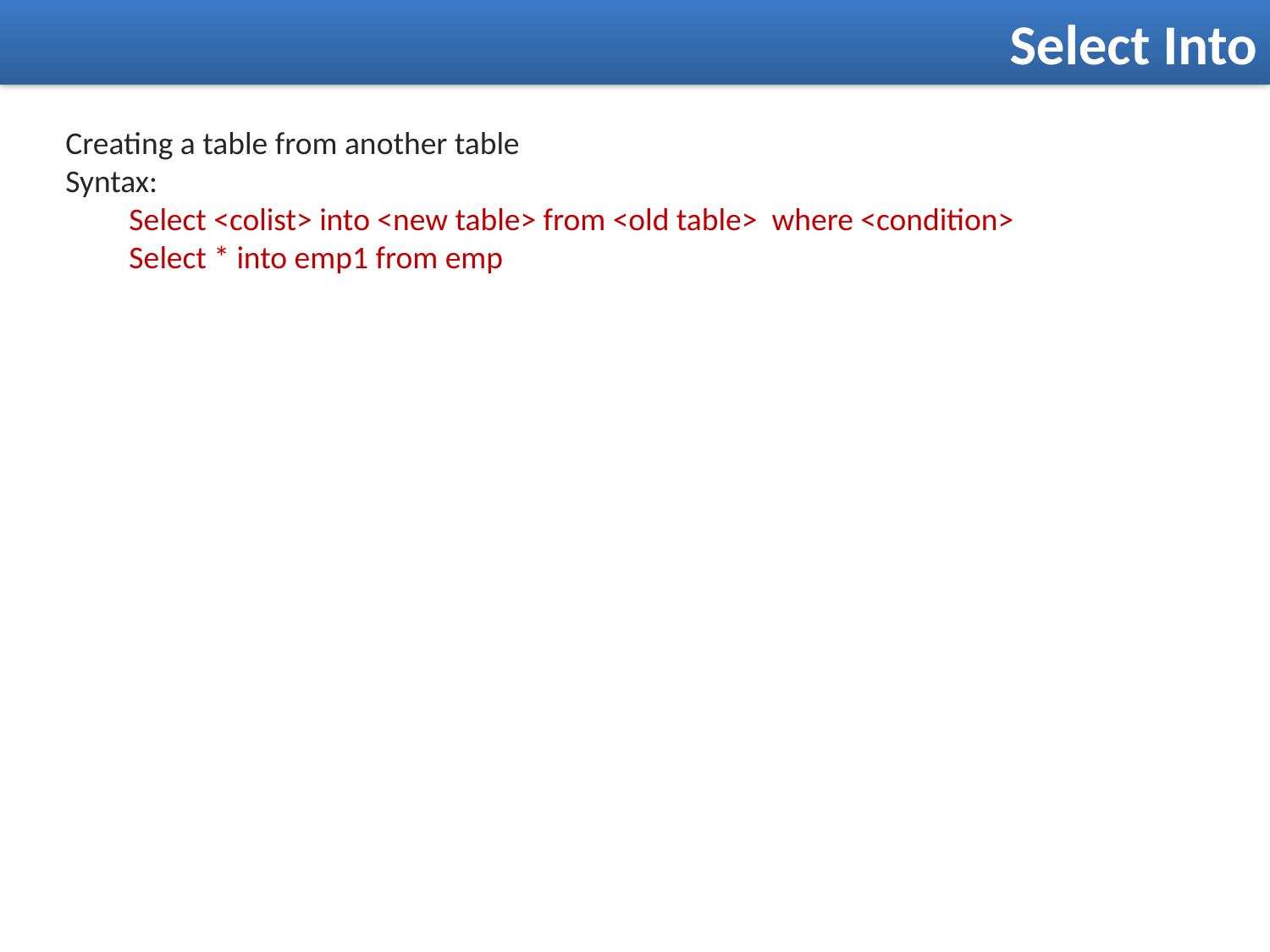

Select Into
Creating a table from another table
Syntax:
Select <colist> into <new table> from <old table>  where <condition>
Select * into emp1 from emp